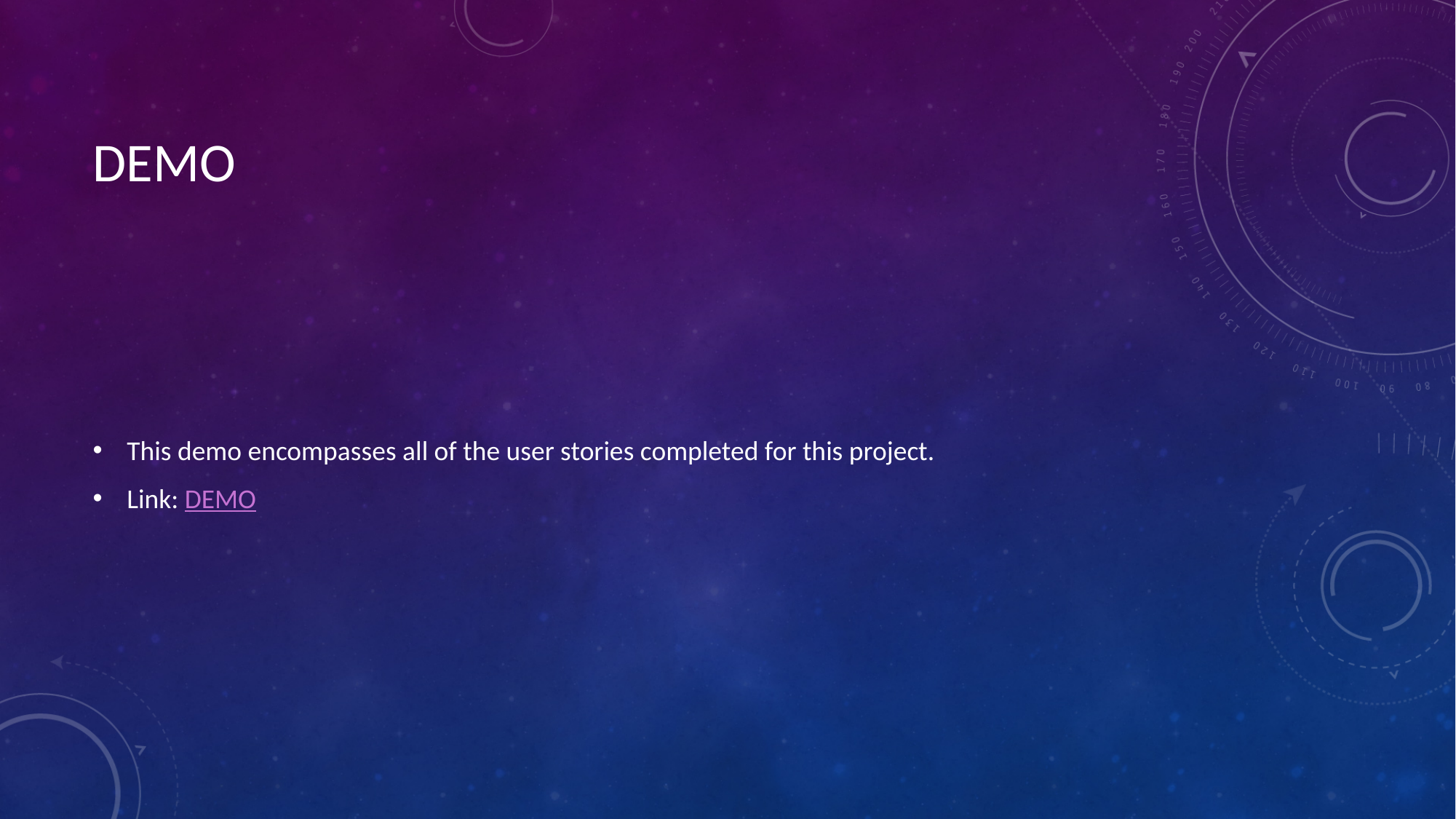

# DEMO
This demo encompasses all of the user stories completed for this project.
Link: DEMO